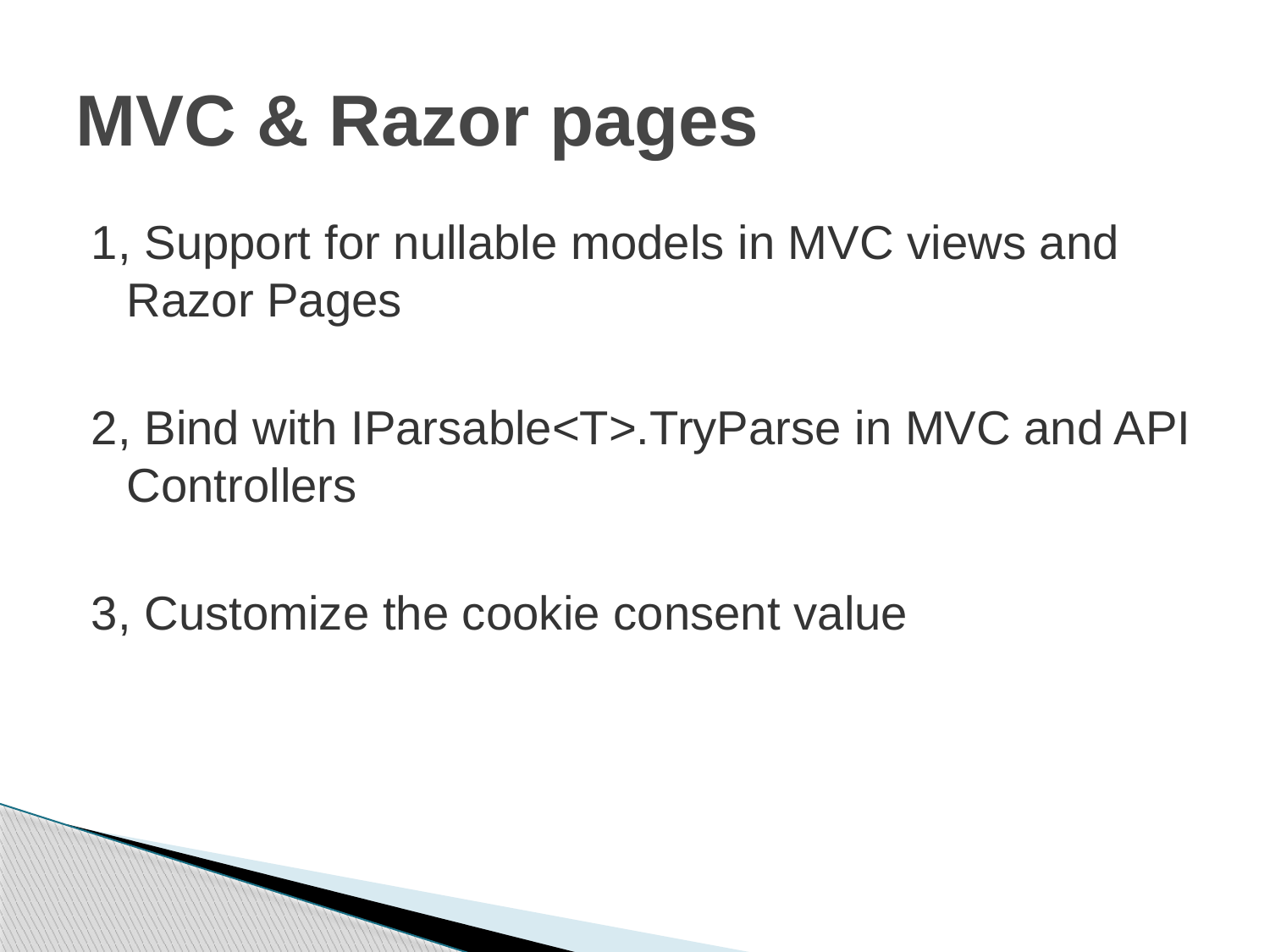

# MVC & Razor pages
1, Support for nullable models in MVC views and Razor Pages

2, Bind with IParsable<T>.TryParse in MVC and API Controllers

3, Customize the cookie consent value